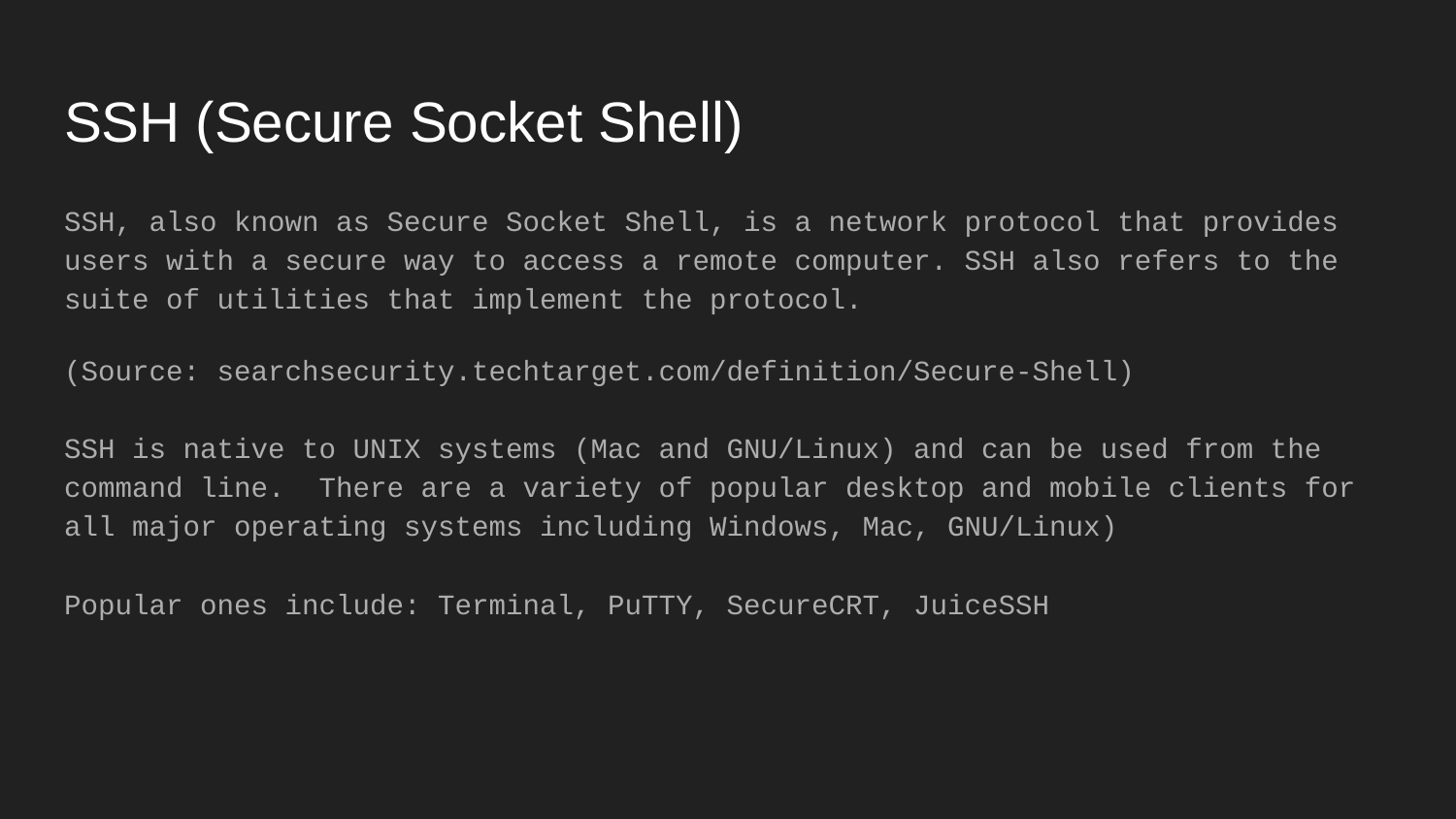

# SSH (Secure Socket Shell)
SSH, also known as Secure Socket Shell, is a network protocol that provides users with a secure way to access a remote computer. SSH also refers to the suite of utilities that implement the protocol.
(Source: searchsecurity.techtarget.com/definition/Secure-Shell)
SSH is native to UNIX systems (Mac and GNU/Linux) and can be used from the command line.  There are a variety of popular desktop and mobile clients for all major operating systems including Windows, Mac, GNU/Linux)
Popular ones include: Terminal, PuTTY, SecureCRT, JuiceSSH